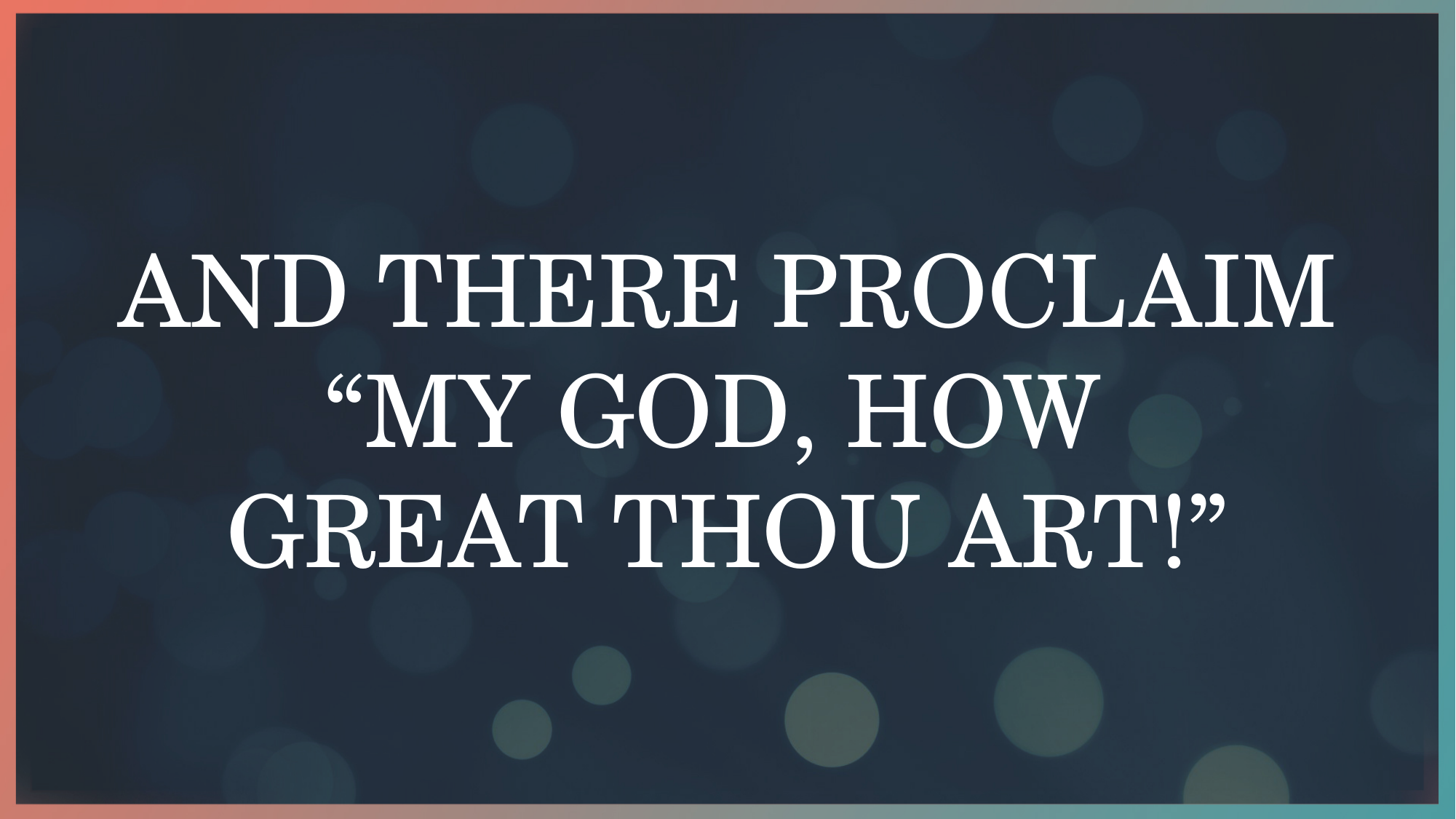

AND THERE PROCLAIM
“MY GOD, HOW
GREAT THOU ART!”